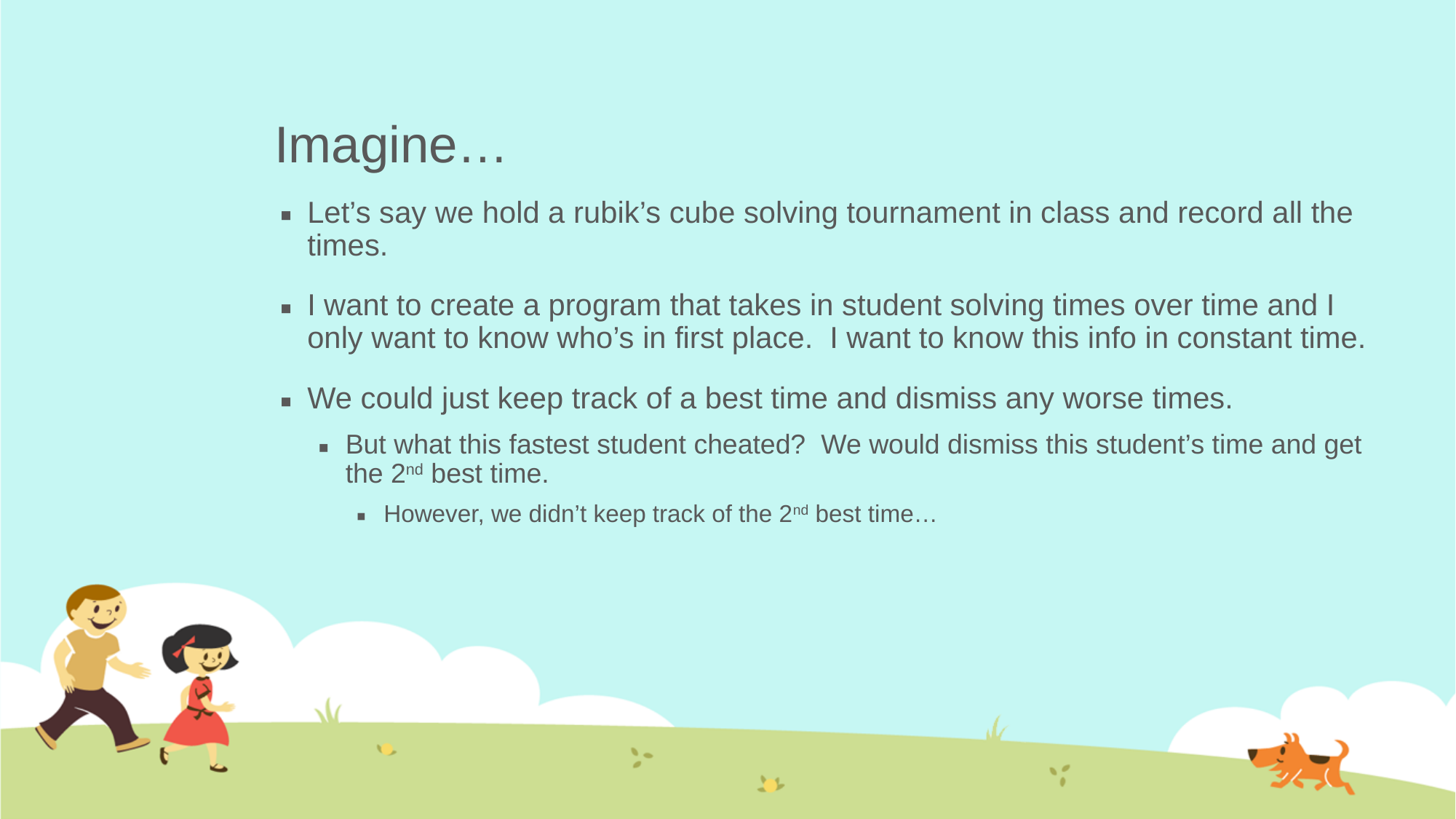

# Imagine…
Let’s say we hold a rubik’s cube solving tournament in class and record all the times.
I want to create a program that takes in student solving times over time and I only want to know who’s in first place.  I want to know this info in constant time.
We could just keep track of a best time and dismiss any worse times.
But what this fastest student cheated?  We would dismiss this student’s time and get the 2nd best time.
However, we didn’t keep track of the 2nd best time…